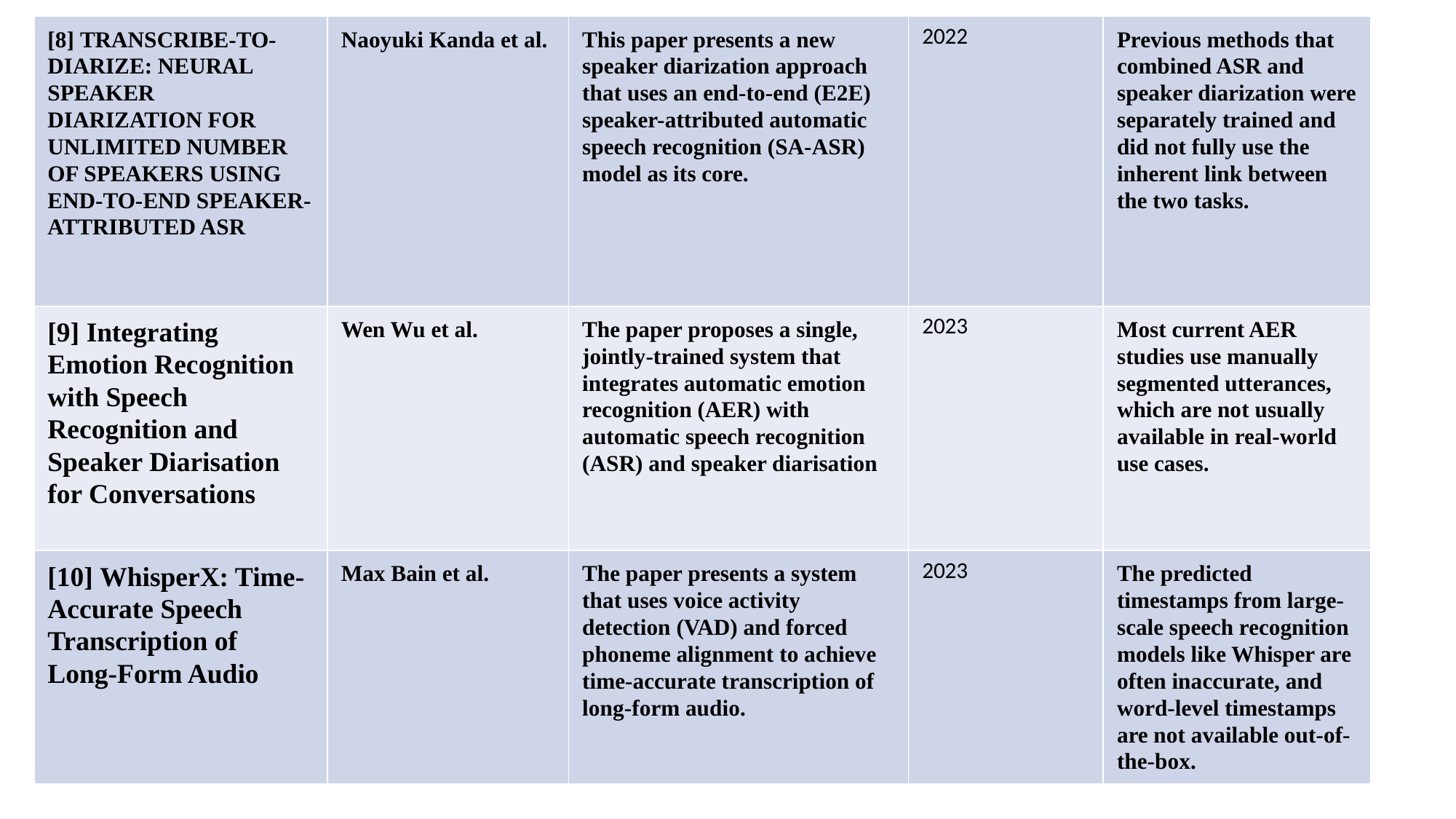

| [8] TRANSCRIBE-TO-DIARIZE: NEURAL SPEAKER DIARIZATION FOR UNLIMITED NUMBER OF SPEAKERS USING END-TO-END SPEAKER-ATTRIBUTED ASR | Naoyuki Kanda et al. | This paper presents a new speaker diarization approach that uses an end-to-end (E2E) speaker-attributed automatic speech recognition (SA-ASR) model as its core. | 2022 | Previous methods that combined ASR and speaker diarization were separately trained and did not fully use the inherent link between the two tasks. |
| --- | --- | --- | --- | --- |
| [9] Integrating Emotion Recognition with Speech Recognition and Speaker Diarisation for Conversations | Wen Wu et al. | The paper proposes a single, jointly-trained system that integrates automatic emotion recognition (AER) with automatic speech recognition (ASR) and speaker diarisation | 2023 | Most current AER studies use manually segmented utterances, which are not usually available in real-world use cases. |
| [10] WhisperX: Time-Accurate Speech Transcription of Long-Form Audio | Max Bain et al. | The paper presents a system that uses voice activity detection (VAD) and forced phoneme alignment to achieve time-accurate transcription of long-form audio. | 2023 | The predicted timestamps from large-scale speech recognition models like Whisper are often inaccurate, and word-level timestamps are not available out-of-the-box. |